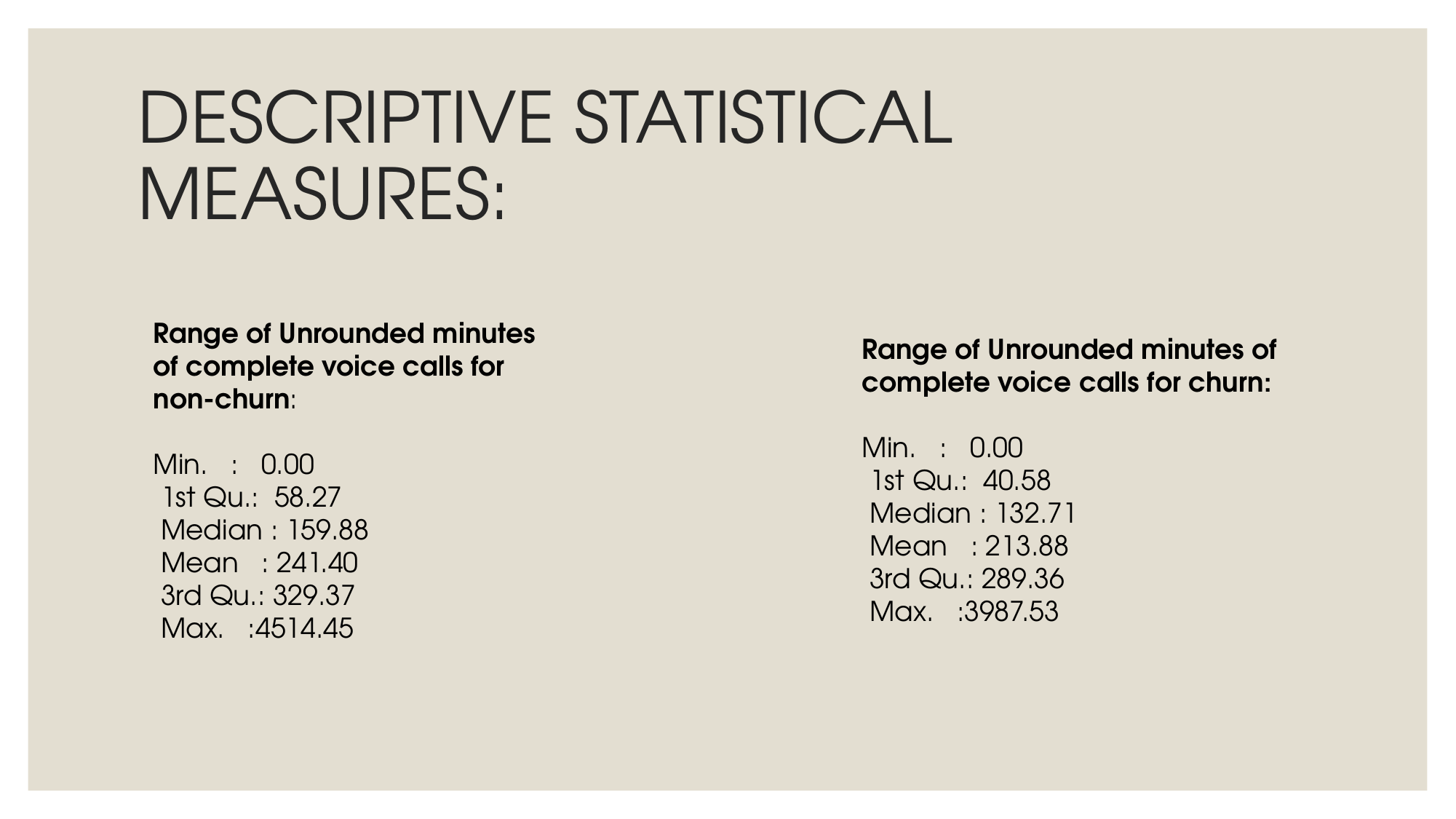

# DESCRIPTIVE STATISTICAL MEASURES:
Range of Unrounded minutes of complete voice calls for non-churn:

Min.   :   0.00
 1st Qu.:  58.27
 Median : 159.88
 Mean   : 241.40
 3rd Qu.: 329.37
 Max.   :4514.45
Range of Unrounded minutes of complete voice calls for churn:

Min.   :   0.00
 1st Qu.:  40.58
 Median : 132.71
 Mean   : 213.88
 3rd Qu.: 289.36
 Max.   :3987.53